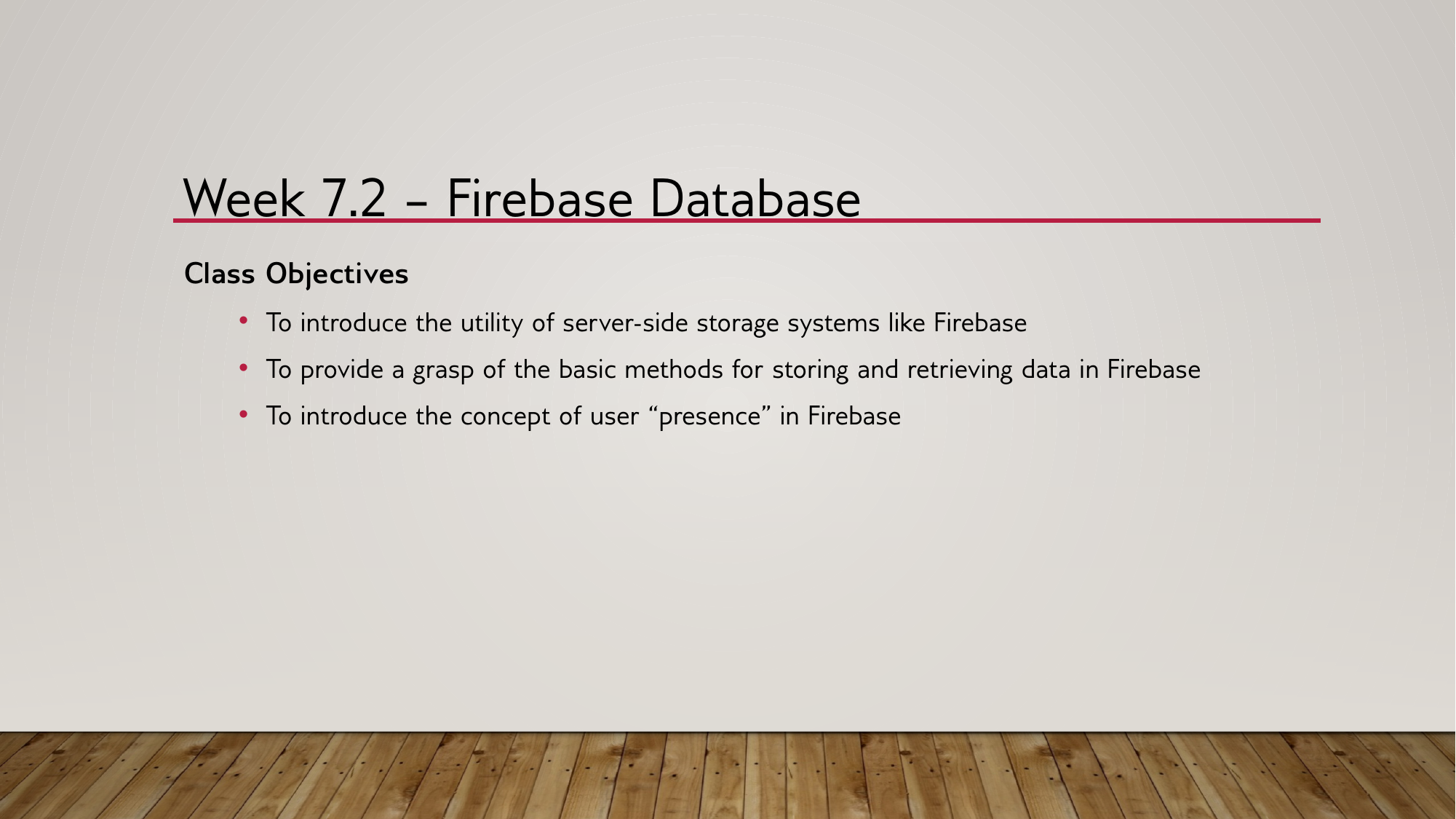

Week 7.2 – Firebase Database
Class Objectives
To introduce the utility of server-side storage systems like Firebase
To provide a grasp of the basic methods for storing and retrieving data in Firebase
To introduce the concept of user “presence” in Firebase